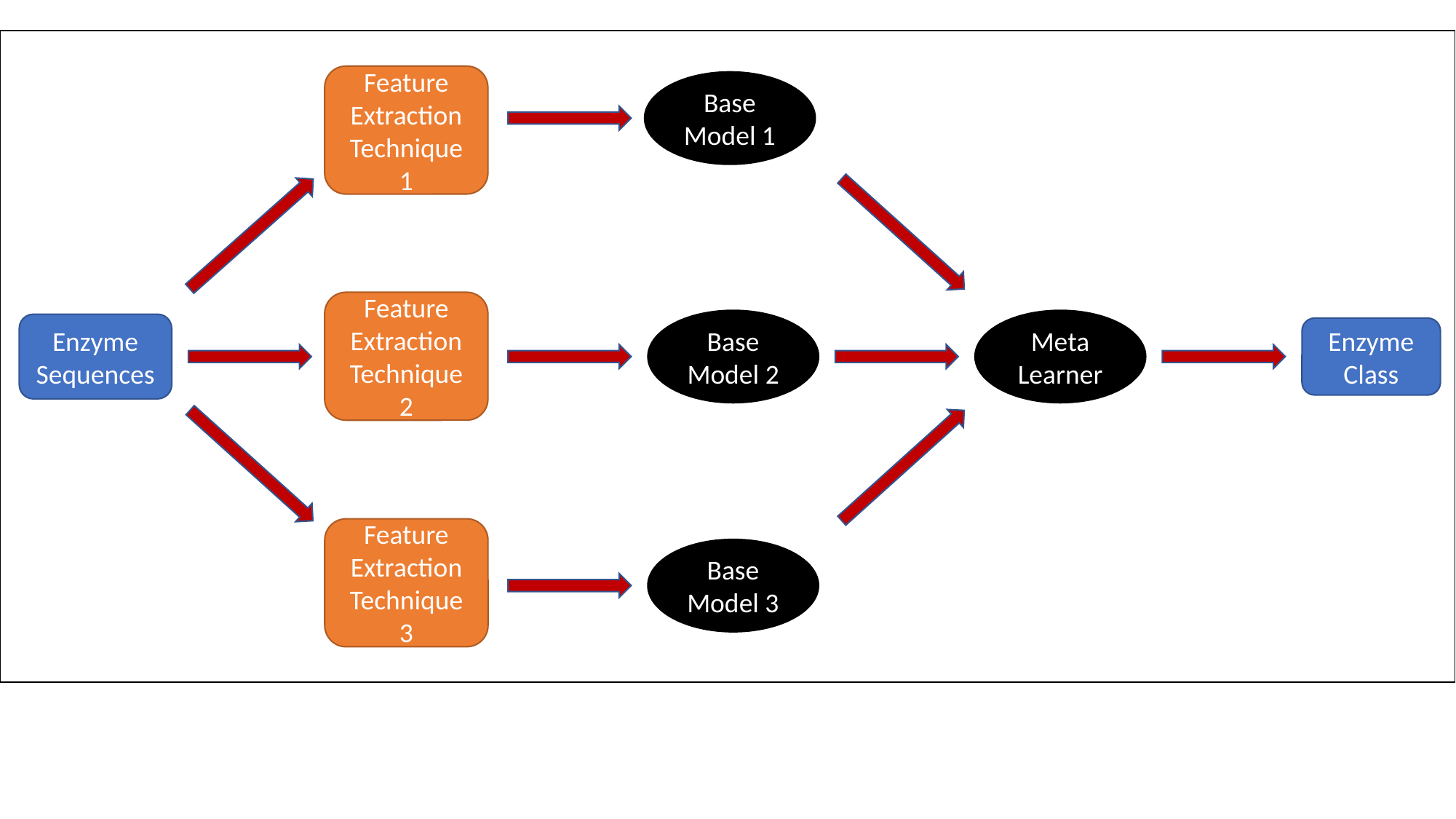

Feature Extraction Technique 1
Base Model 1

Base Model 2
Meta Learner
Enzyme Sequences
Enzyme Class

Base Model 3

Feature Extraction Technique 2
Feature Extraction Technique 3